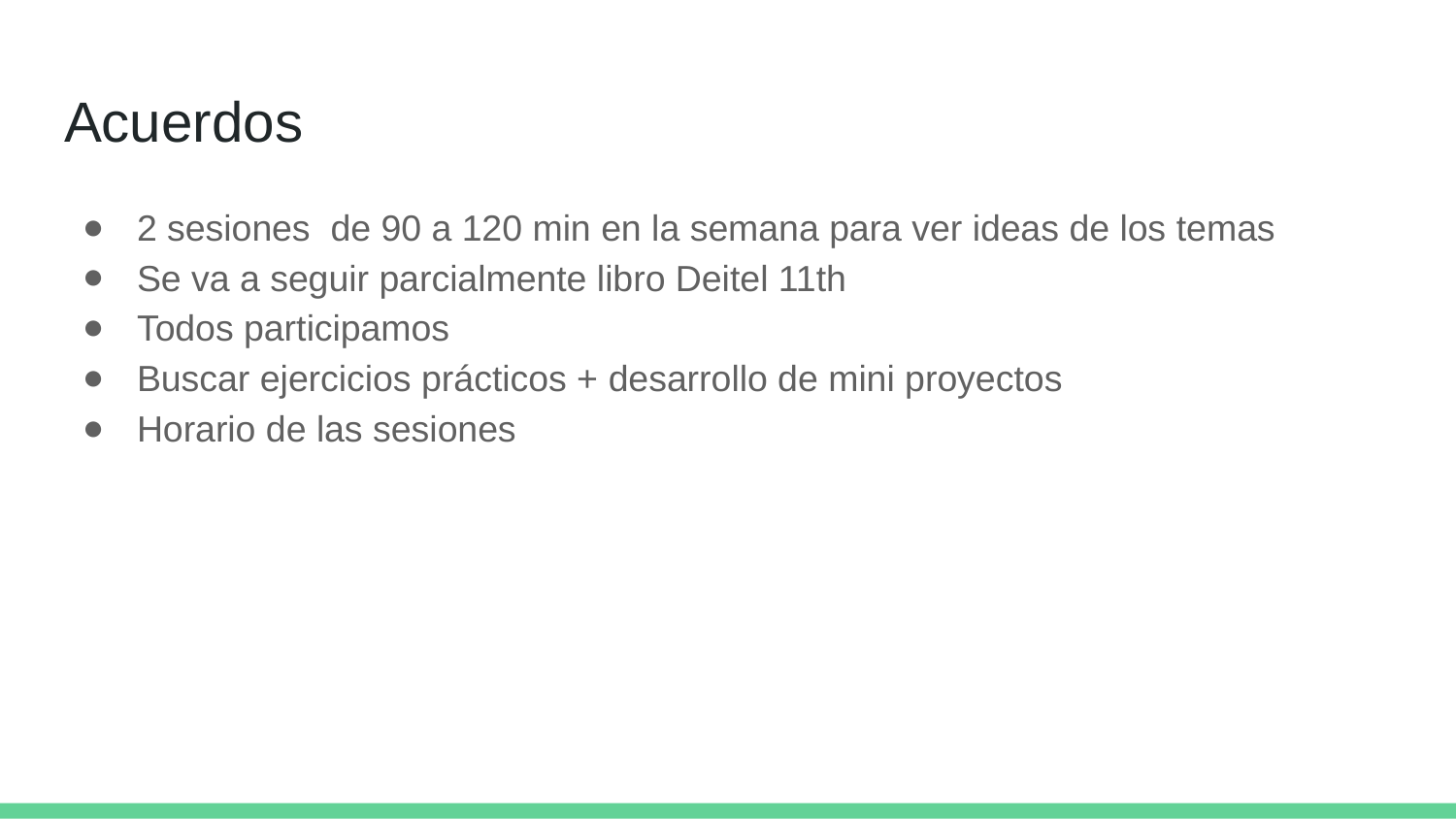

# Acuerdos
2 sesiones  de 90 a 120 min en la semana para ver ideas de los temas
Se va a seguir parcialmente libro Deitel 11th
Todos participamos
Buscar ejercicios prácticos + desarrollo de mini proyectos
Horario de las sesiones